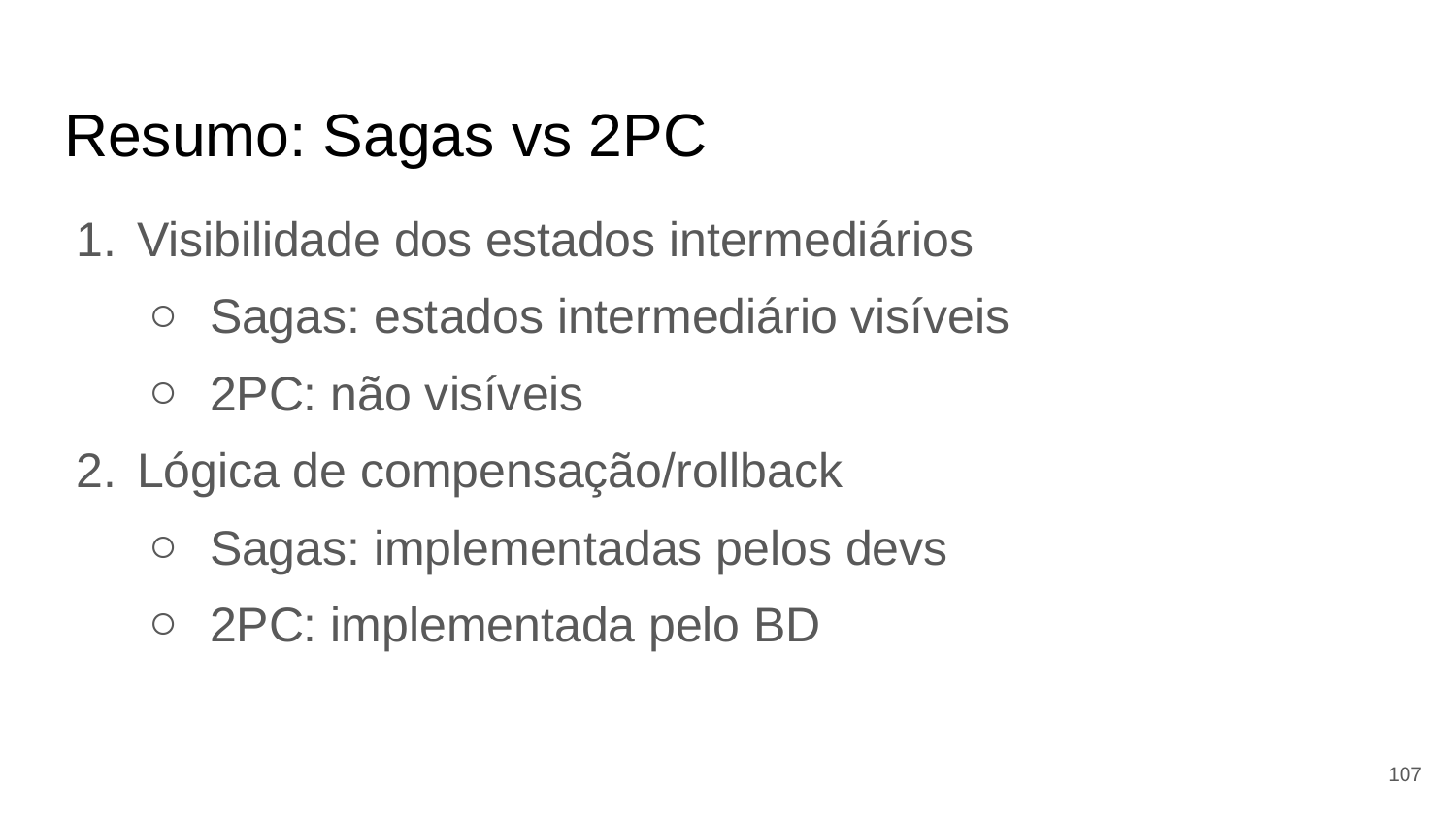

# Resumo: Sagas vs 2PC
Visibilidade dos estados intermediários
Sagas: estados intermediário visíveis
2PC: não visíveis
Lógica de compensação/rollback
Sagas: implementadas pelos devs
2PC: implementada pelo BD

107